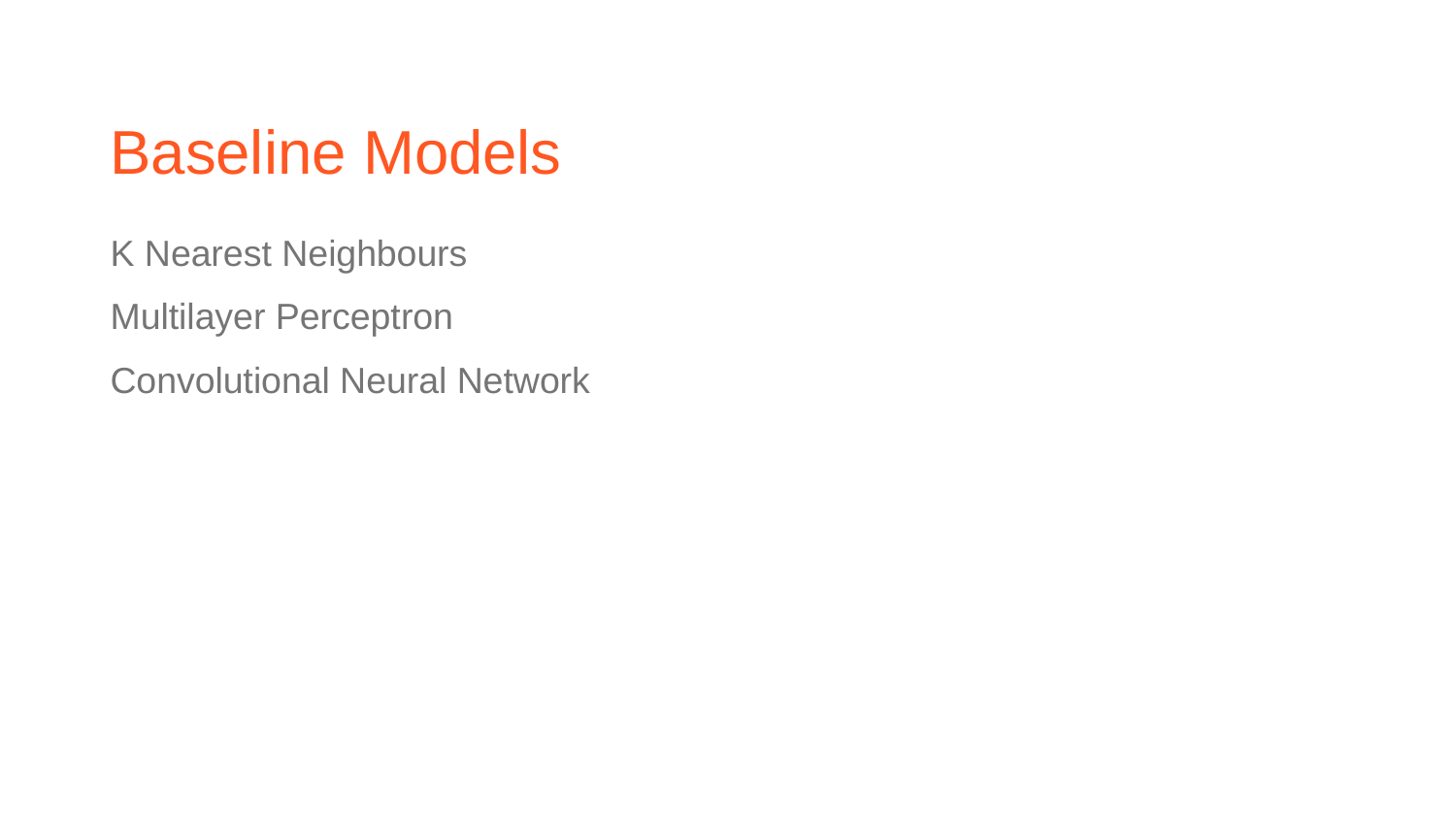

# Baseline Models
K Nearest Neighbours
Multilayer Perceptron
Convolutional Neural Network